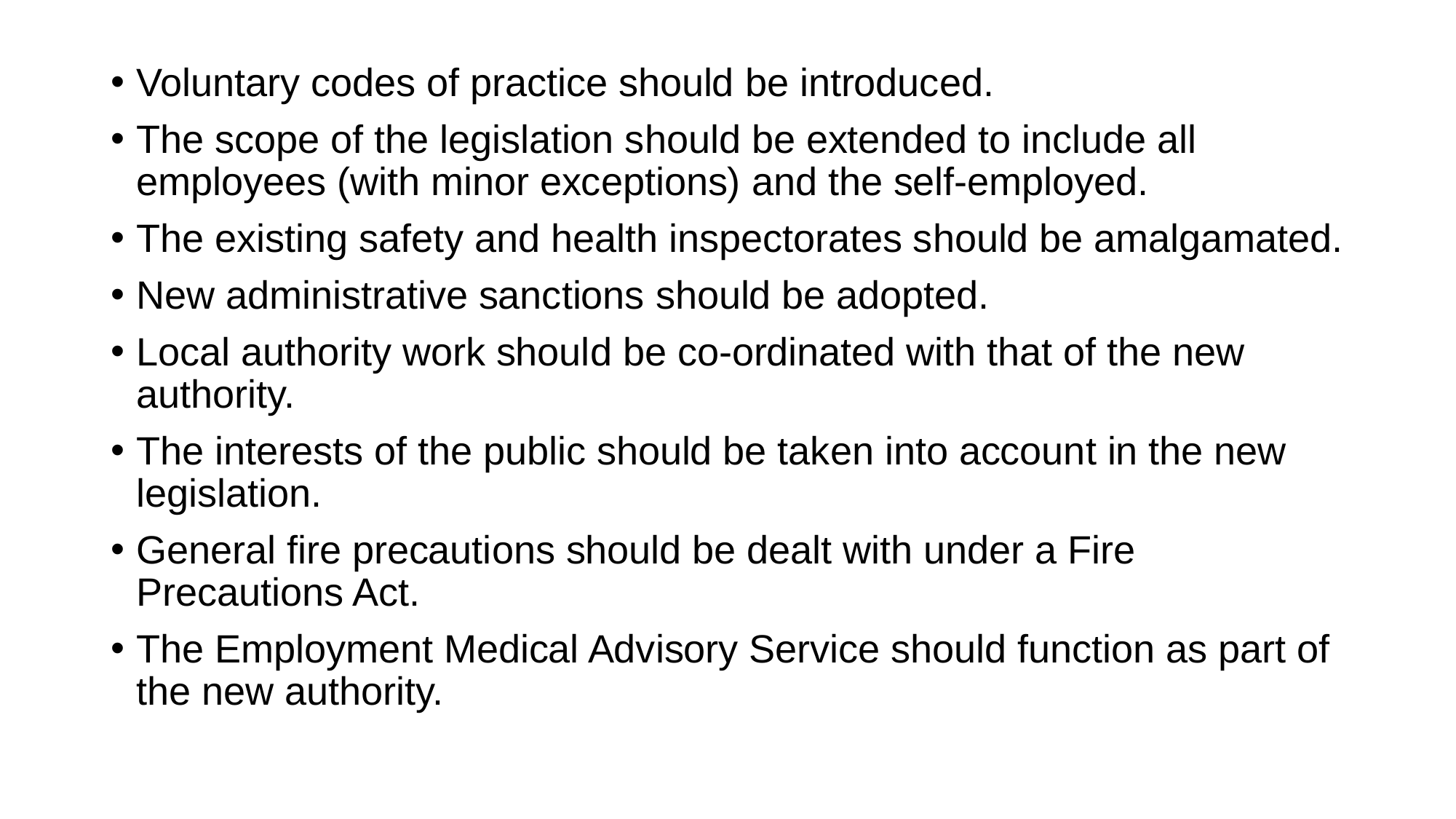

#
Voluntary codes of practice should be introduced.
The scope of the legislation should be extended to include all employees (with minor exceptions) and the self-employed.
The existing safety and health inspectorates should be amalgamated.
New administrative sanctions should be adopted.
Local authority work should be co-ordinated with that of the new authority.
The interests of the public should be taken into account in the new legislation.
General fire precautions should be dealt with under a Fire Precautions Act.
The Employment Medical Advisory Service should function as part of the new authority.